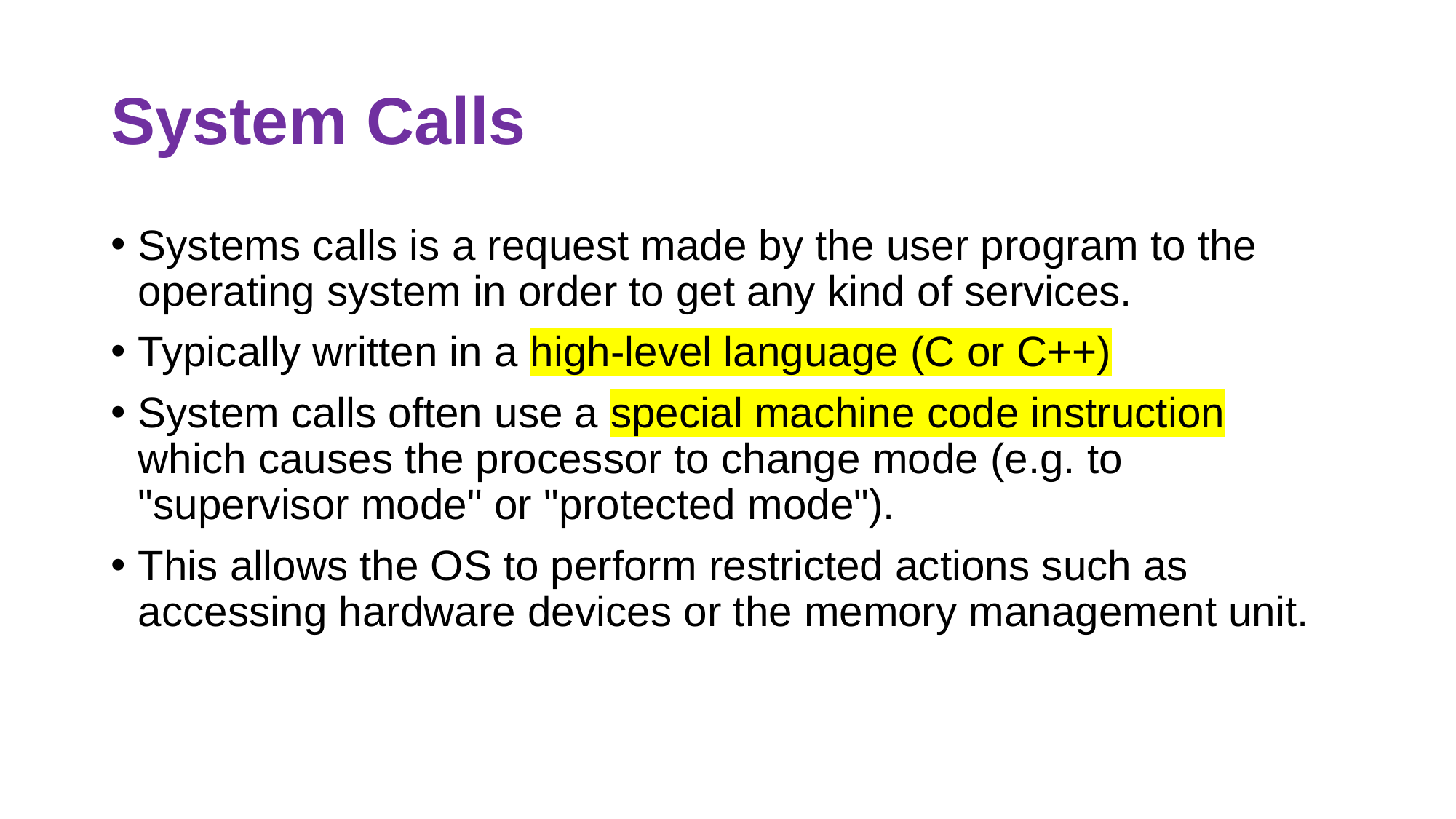

# System Calls
Systems calls is a request made by the user program to the operating system in order to get any kind of services.
Typically written in a high-level language (C or C++)
System calls often use a special machine code instruction which causes the processor to change mode (e.g. to "supervisor mode" or "protected mode").
This allows the OS to perform restricted actions such as accessing hardware devices or the memory management unit.